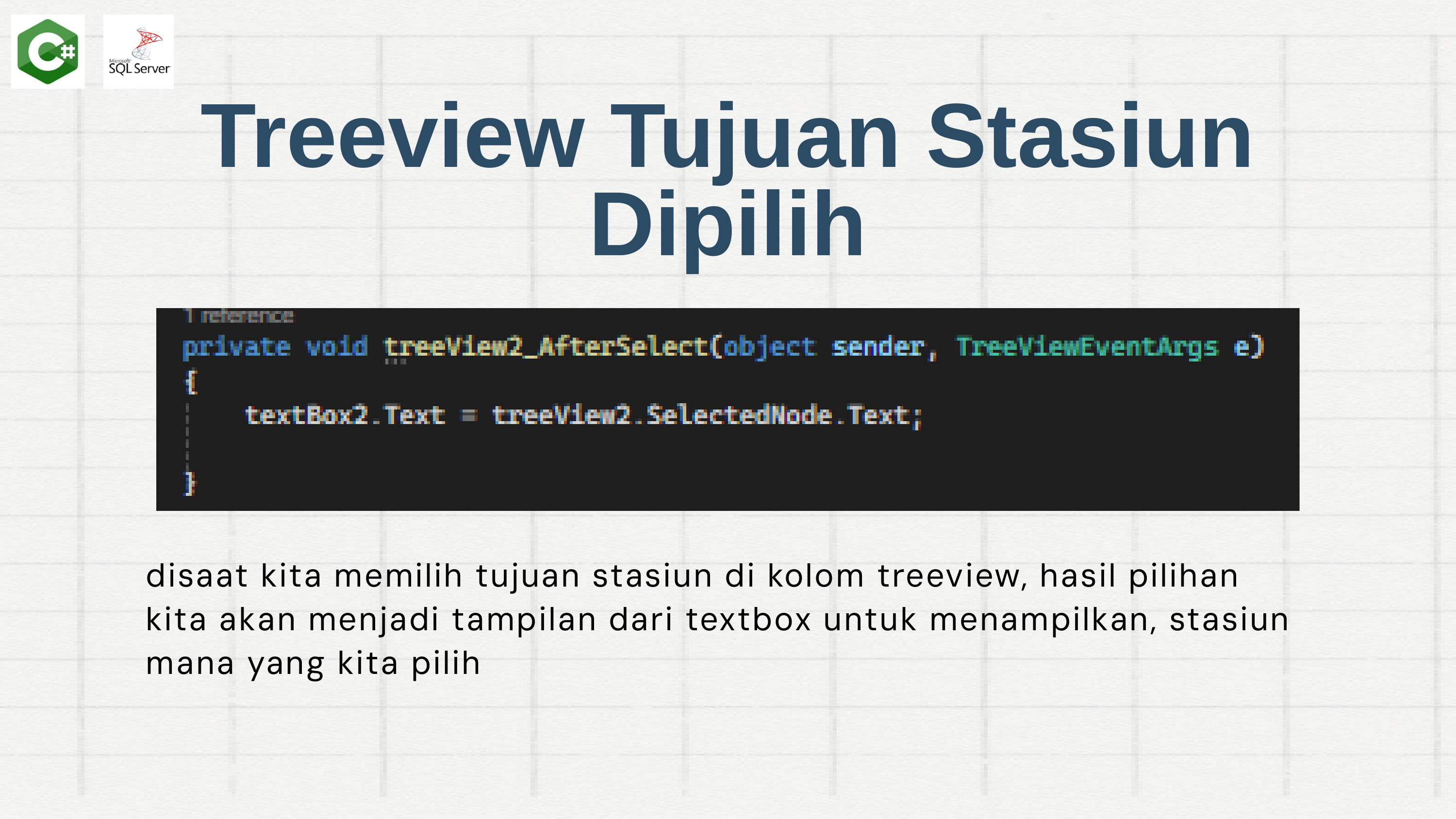

Treeview Tujuan Stasiun Dipilih

disaat kita memilih tujuan stasiun di kolom treeview, hasil pilihan kita akan menjadi tampilan dari textbox untuk menampilkan, stasiun mana yang kita pilih